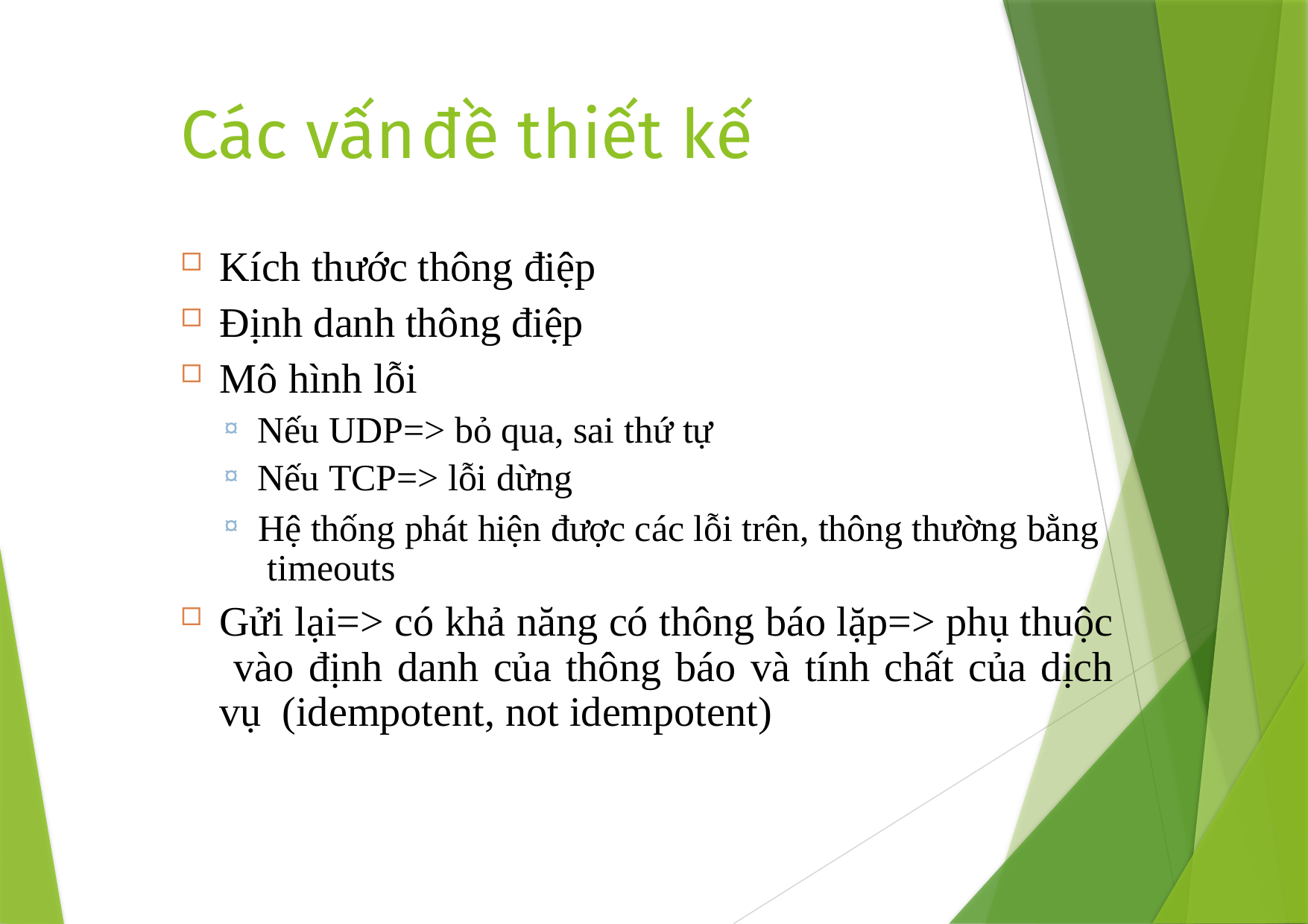

# Các vấn	đề thiết kế
Kích thước thông điệp
Định danh thông điệp
Mô hình lỗi
Nếu UDP=> bỏ qua, sai thứ tự
Nếu TCP=> lỗi dừng
Hệ thống phát hiện được các lỗi trên, thông thường bằng  timeouts
Gửi lại=> có khả năng có thông báo lặp=> phụ thuộc  vào định danh của thông báo và tính chất của dịch vụ  (idempotent, not idempotent)